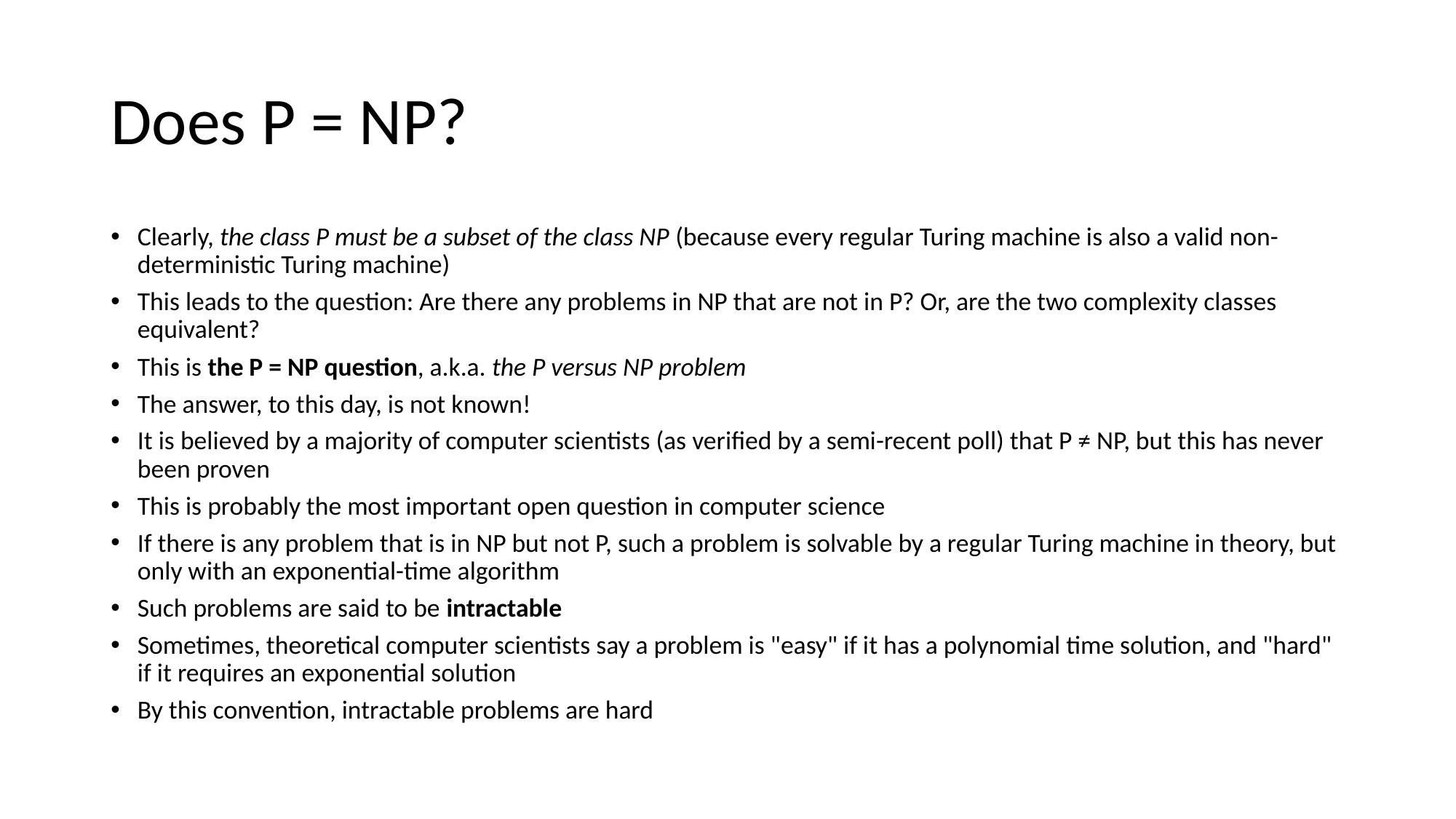

# Does P = NP?
Clearly, the class P must be a subset of the class NP (because every regular Turing machine is also a valid non-deterministic Turing machine)
This leads to the question: Are there any problems in NP that are not in P? Or, are the two complexity classes equivalent?
This is the P = NP question, a.k.a. the P versus NP problem
The answer, to this day, is not known!
It is believed by a majority of computer scientists (as verified by a semi-recent poll) that P ≠ NP, but this has never been proven
This is probably the most important open question in computer science
If there is any problem that is in NP but not P, such a problem is solvable by a regular Turing machine in theory, but only with an exponential-time algorithm
Such problems are said to be intractable
Sometimes, theoretical computer scientists say a problem is "easy" if it has a polynomial time solution, and "hard" if it requires an exponential solution
By this convention, intractable problems are hard